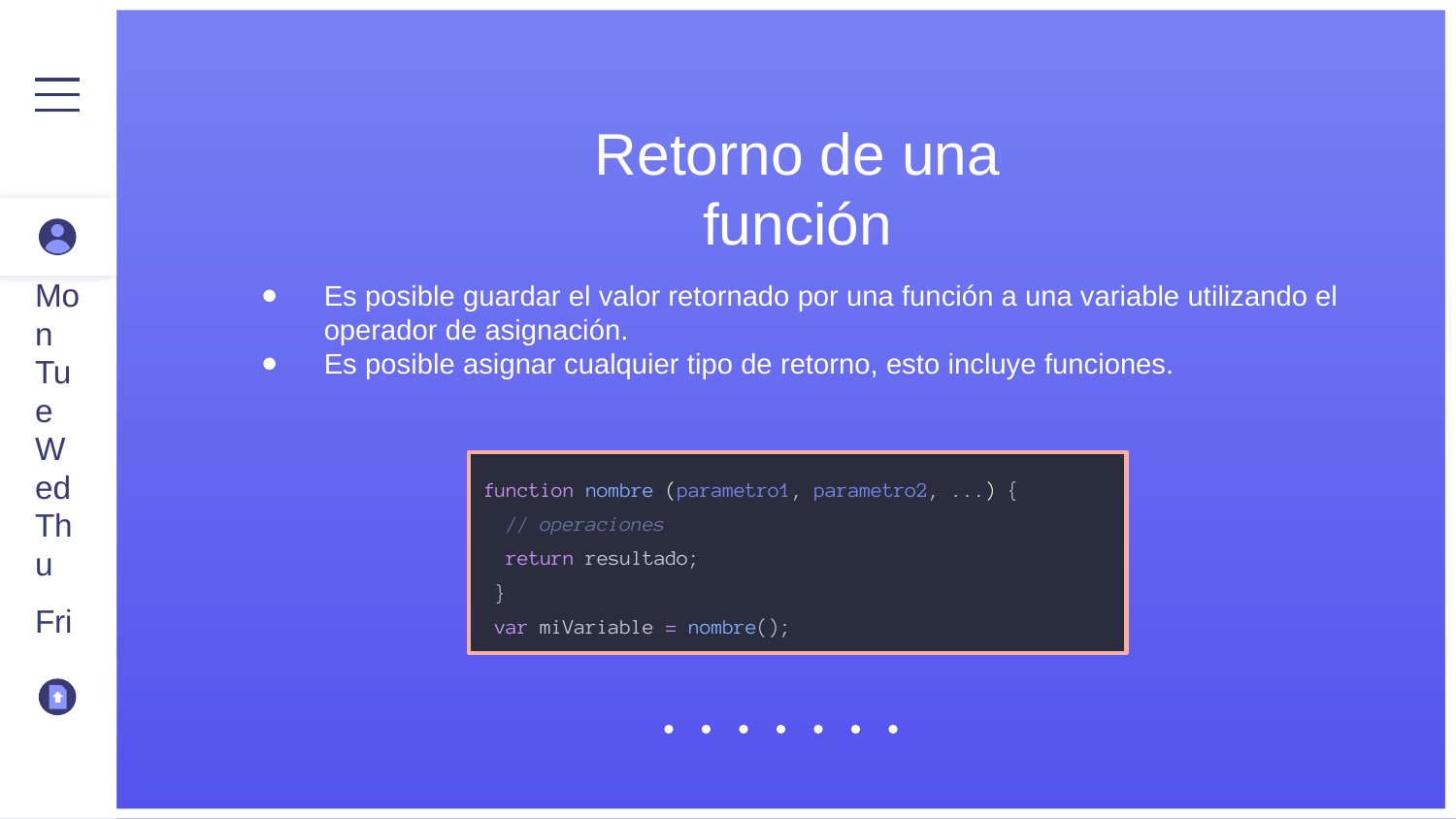

# Retorno de una función

Es posible guardar el valor retornado por una función a una variable utilizando el operador de asignación.
Es posible asignar cualquier tipo de retorno, esto incluye funciones.

Mon

Tue

function nombre (parametro1, parametro2, ...) {
  // operaciones
  return resultado;
 }
 var miVariable = nombre();
Wed

Thu

Fri